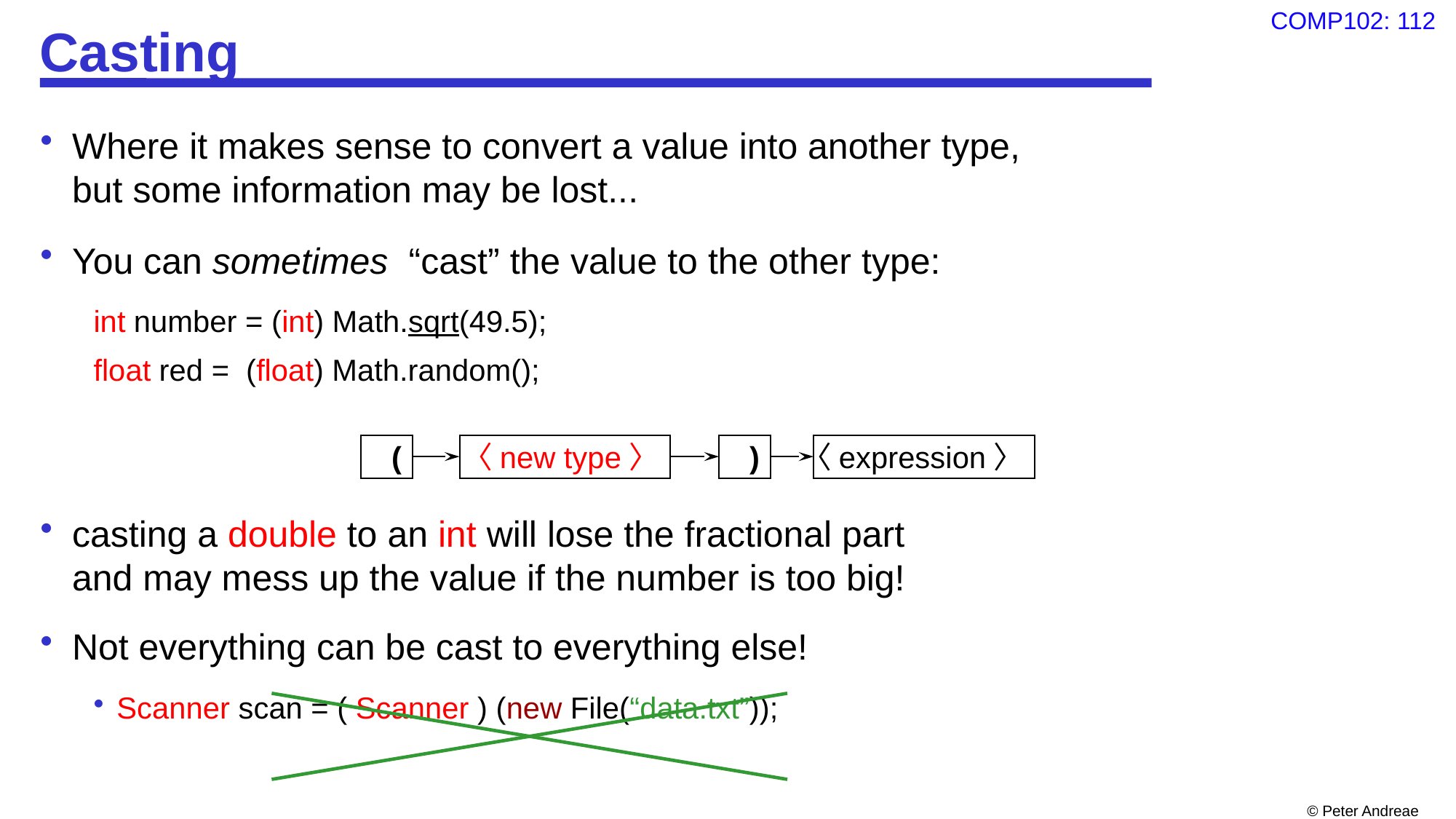

# Casting
Where it makes sense to convert a value into another type,
but some information may be lost...
You can sometimes  “cast” the value to the other type:
int number = (int) Math.sqrt(49.5);
float red =  (float) Math.random();

casting a double to an int will lose the fractional part
and may mess up the value if the number is too big!
Not everything can be cast to everything else!
Scanner scan = ( Scanner ) (new File(“data.txt”));
(
〈new type〉
)
〈expression〉